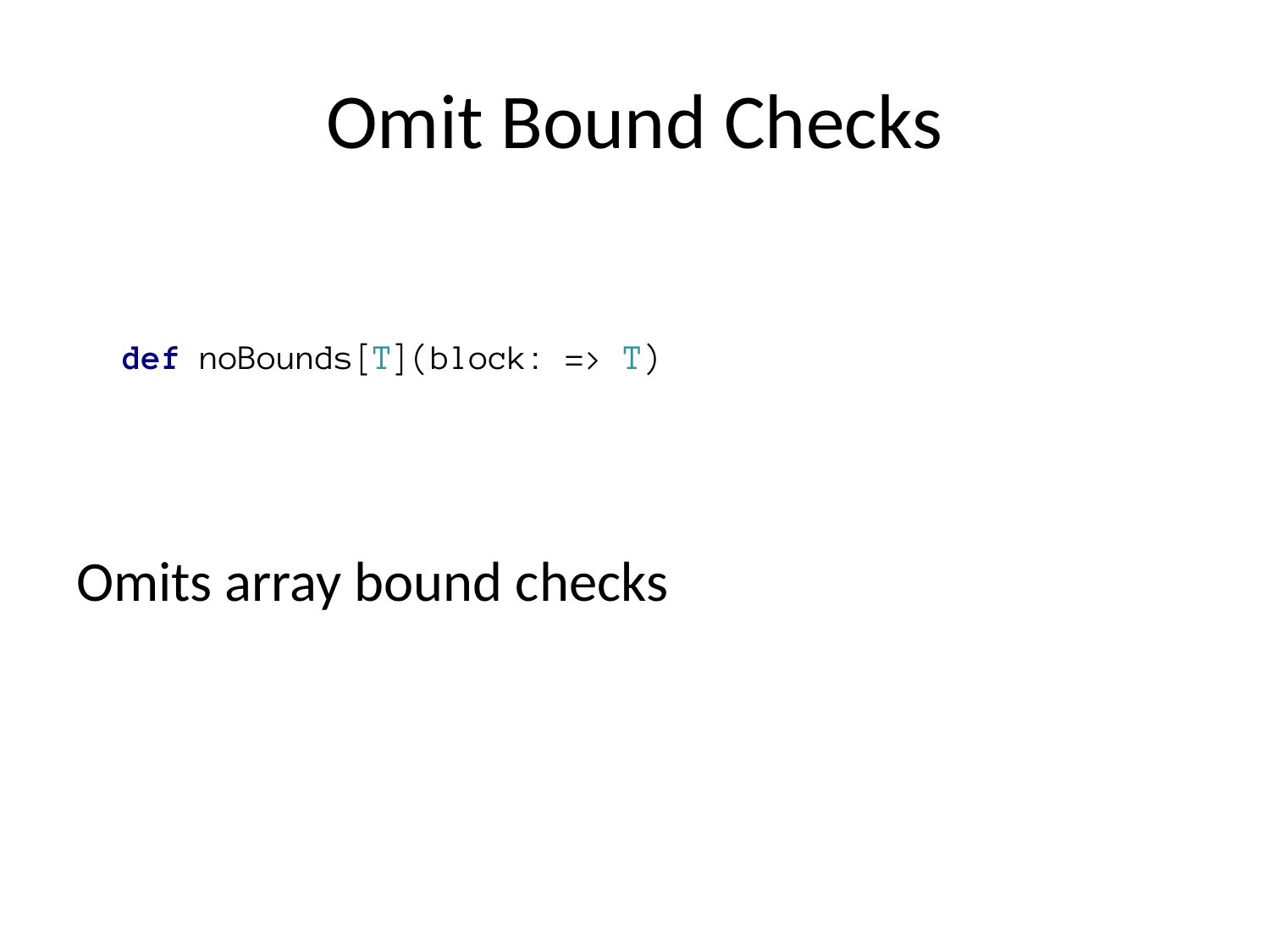

# Omit Bound Checks

Omits array bound checks

def noBounds[T](block: => T)